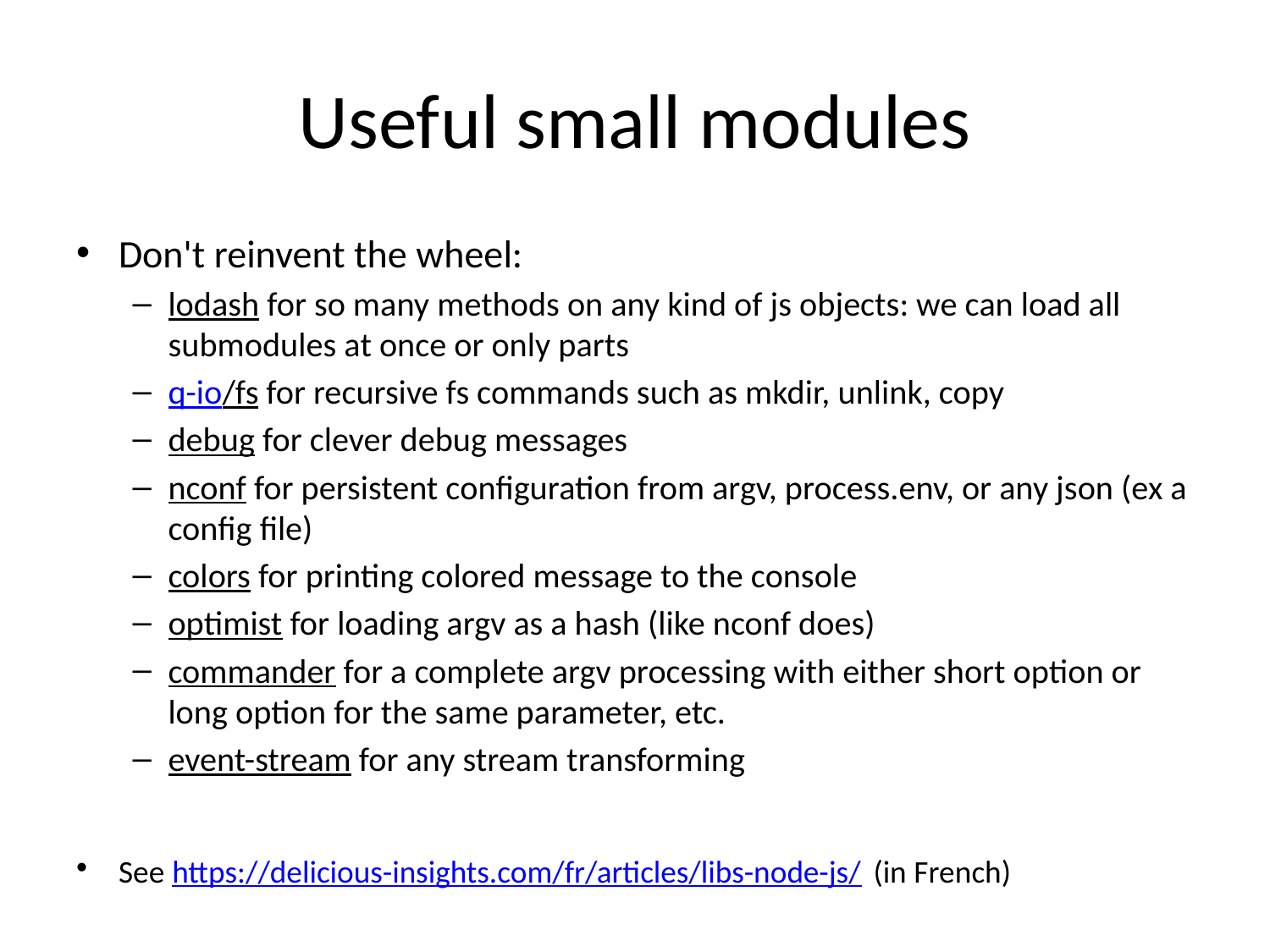

# Useful small modules
Don't reinvent the wheel:
lodash for so many methods on any kind of js objects: we can load all submodules at once or only parts
q-io/fs for recursive fs commands such as mkdir, unlink, copy
debug for clever debug messages
nconf for persistent configuration from argv, process.env, or any json (ex a config file)
colors for printing colored message to the console
optimist for loading argv as a hash (like nconf does)
commander for a complete argv processing with either short option or long option for the same parameter, etc.
event-stream for any stream transforming

See https://delicious-insights.com/fr/articles/libs-node-js/ (in French)